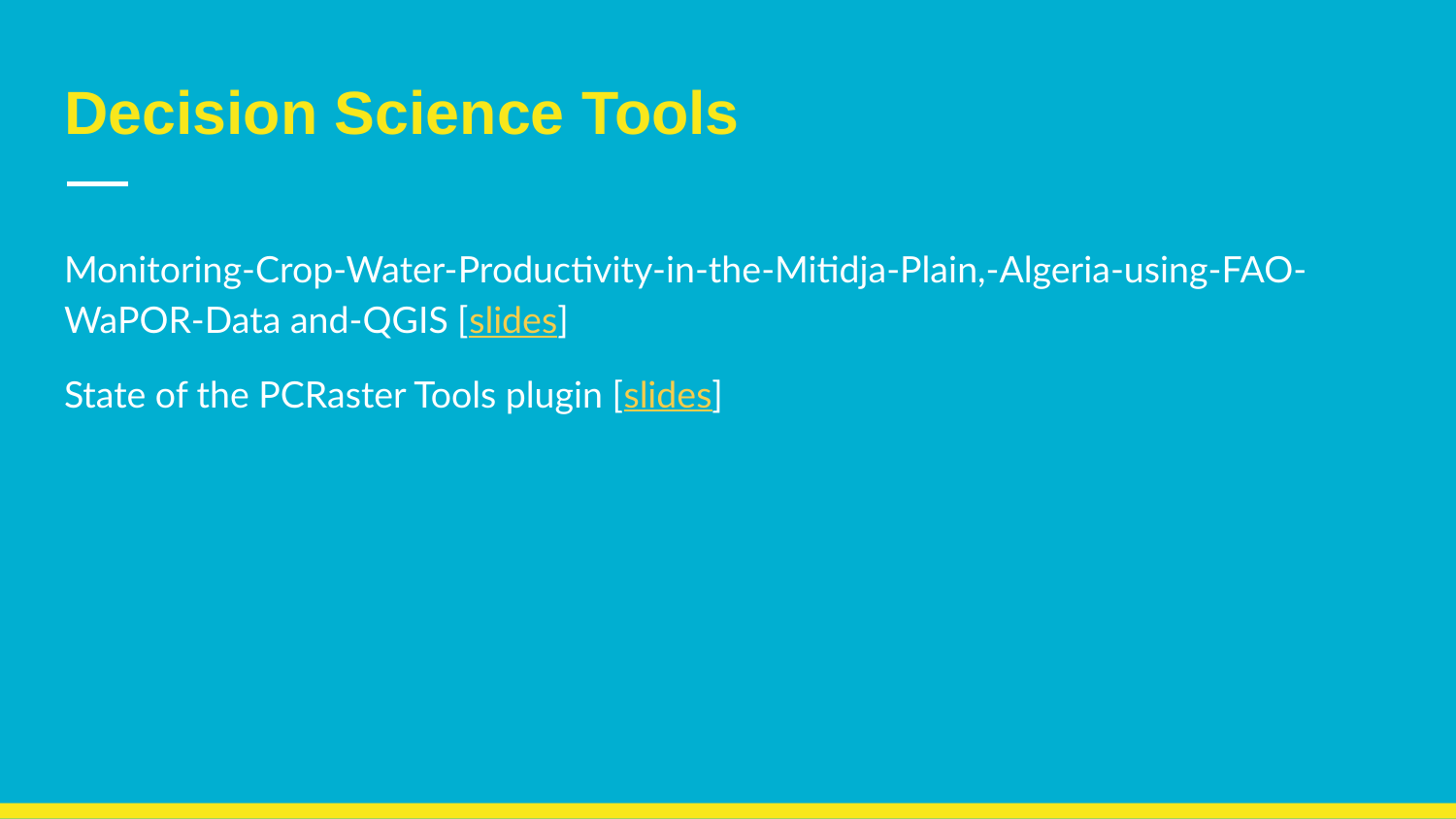

# Decision Science Tools
Monitoring-Crop-Water-Productivity-in-the-Mitidja-Plain,-Algeria-using-FAO-WaPOR-Data and-QGIS [slides]
State of the PCRaster Tools plugin [slides]